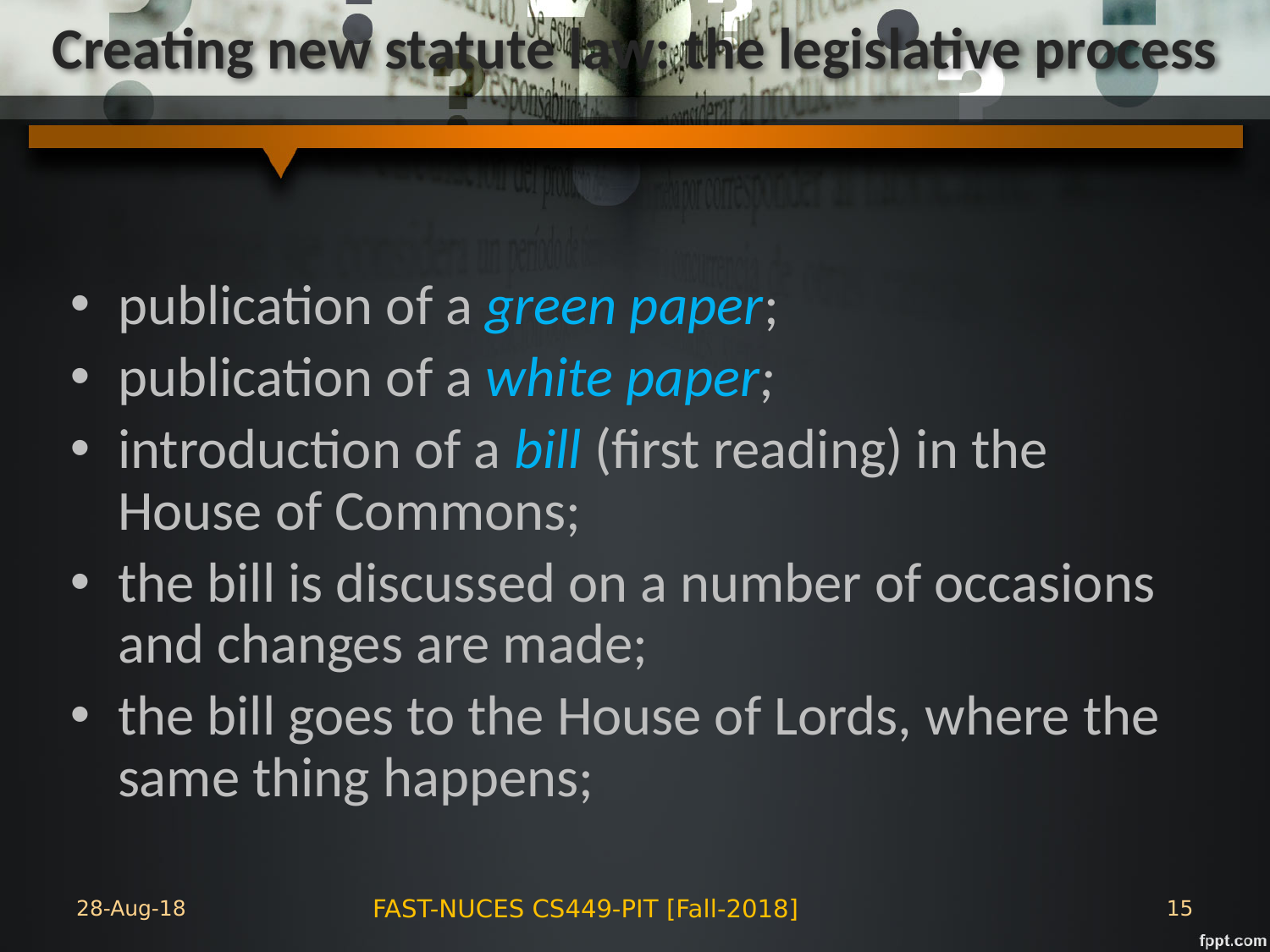

# Creating new statute law: the legislative process

publication of a green paper;
publication of a white paper;
introduction of a bill (first reading) in the House of Commons;
the bill is discussed on a number of occasions and changes are made;
the bill goes to the House of Lords, where the same thing happens;

28-Aug-18
FAST-NUCES CS449-PIT [Fall-2018]
15